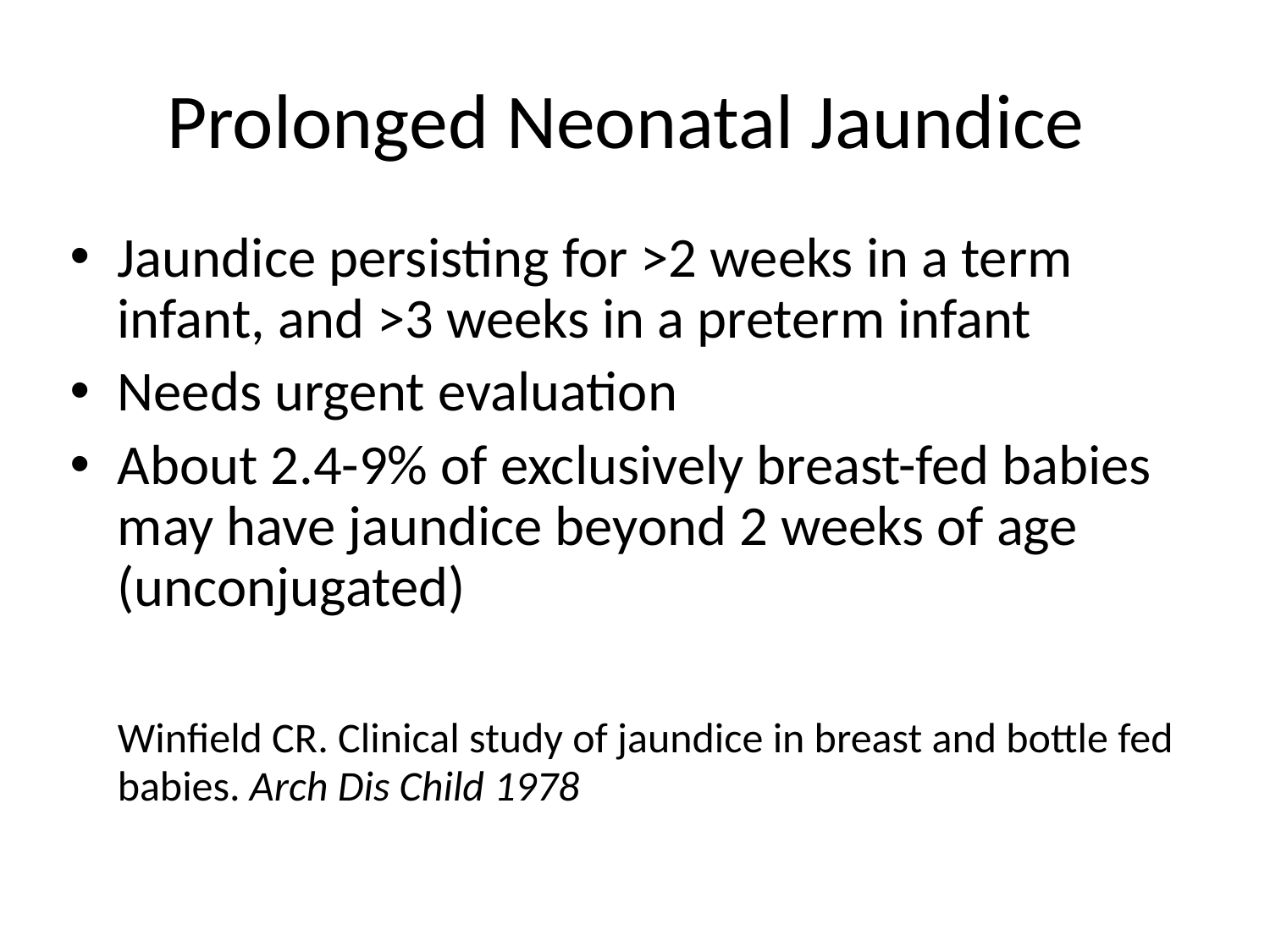

# Prolonged Neonatal Jaundice
Jaundice persisting for >2 weeks in a term infant, and >3 weeks in a preterm infant
Needs urgent evaluation
About 2.4-9% of exclusively breast-fed babies may have jaundice beyond 2 weeks of age (unconjugated)

	Winfield CR. Clinical study of jaundice in breast and bottle fed babies. Arch Dis Child 1978